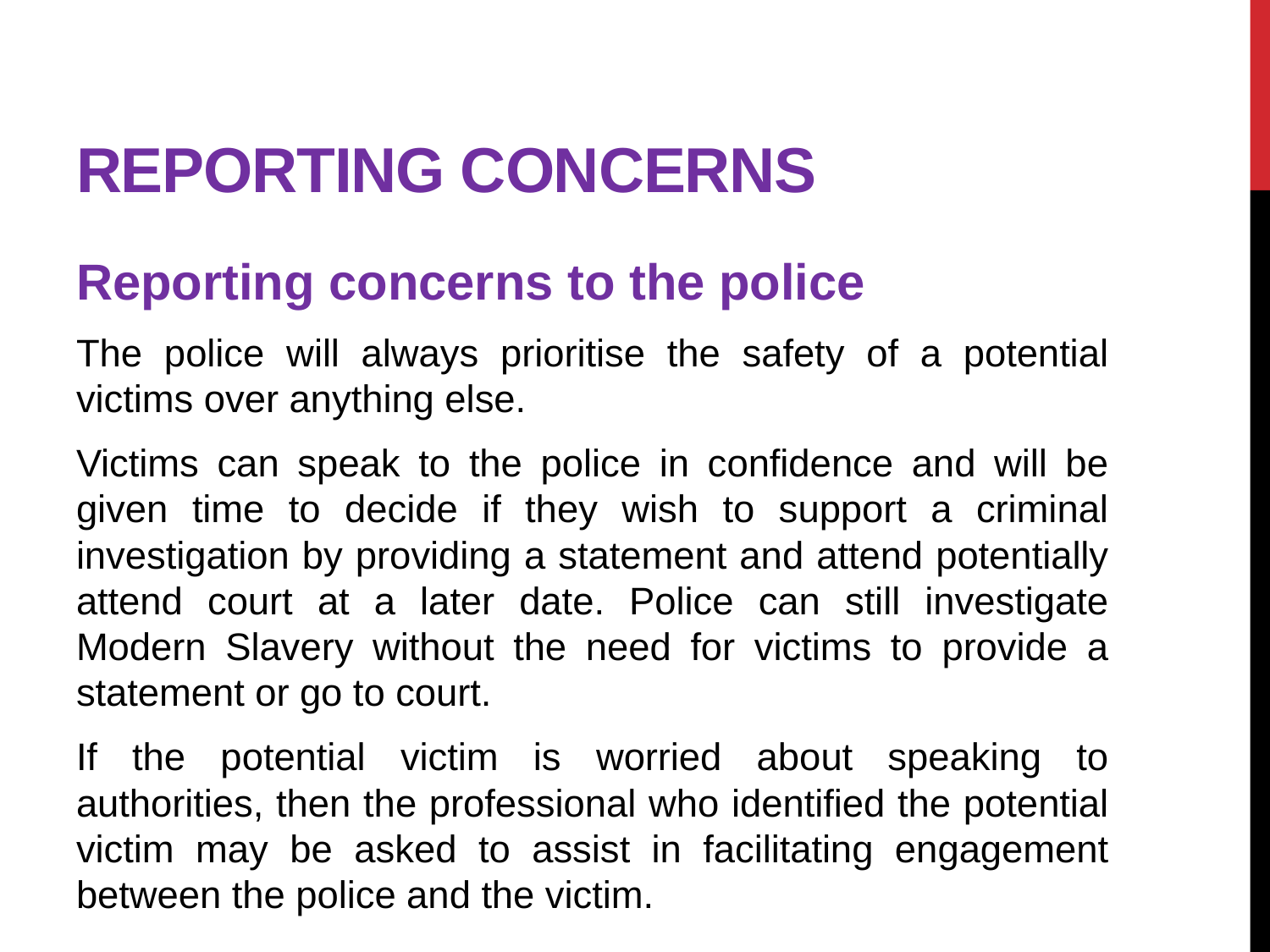

# Reporting Concerns
Reporting concerns to the police
The police will always prioritise the safety of a potential victims over anything else.
Victims can speak to the police in confidence and will be given time to decide if they wish to support a criminal investigation by providing a statement and attend potentially attend court at a later date. Police can still investigate Modern Slavery without the need for victims to provide a statement or go to court.
If the potential victim is worried about speaking to authorities, then the professional who identified the potential victim may be asked to assist in facilitating engagement between the police and the victim.